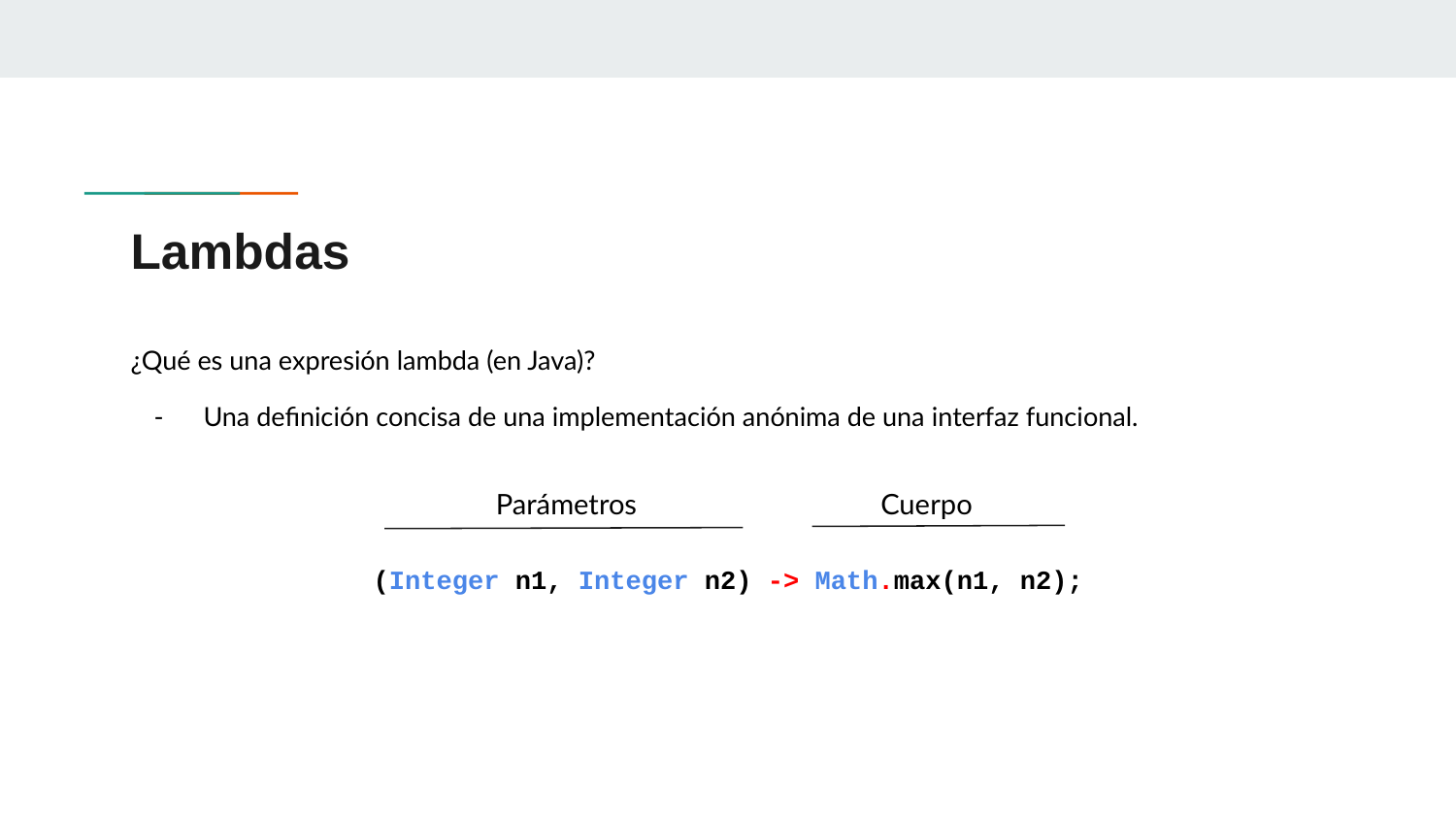

# Lambdas
¿Qué es una expresión lambda (en Java)?
Una definición concisa de una implementación anónima de una interfaz funcional.

(Integer n1, Integer n2) -> Math.max(n1, n2);
Parámetros
Cuerpo